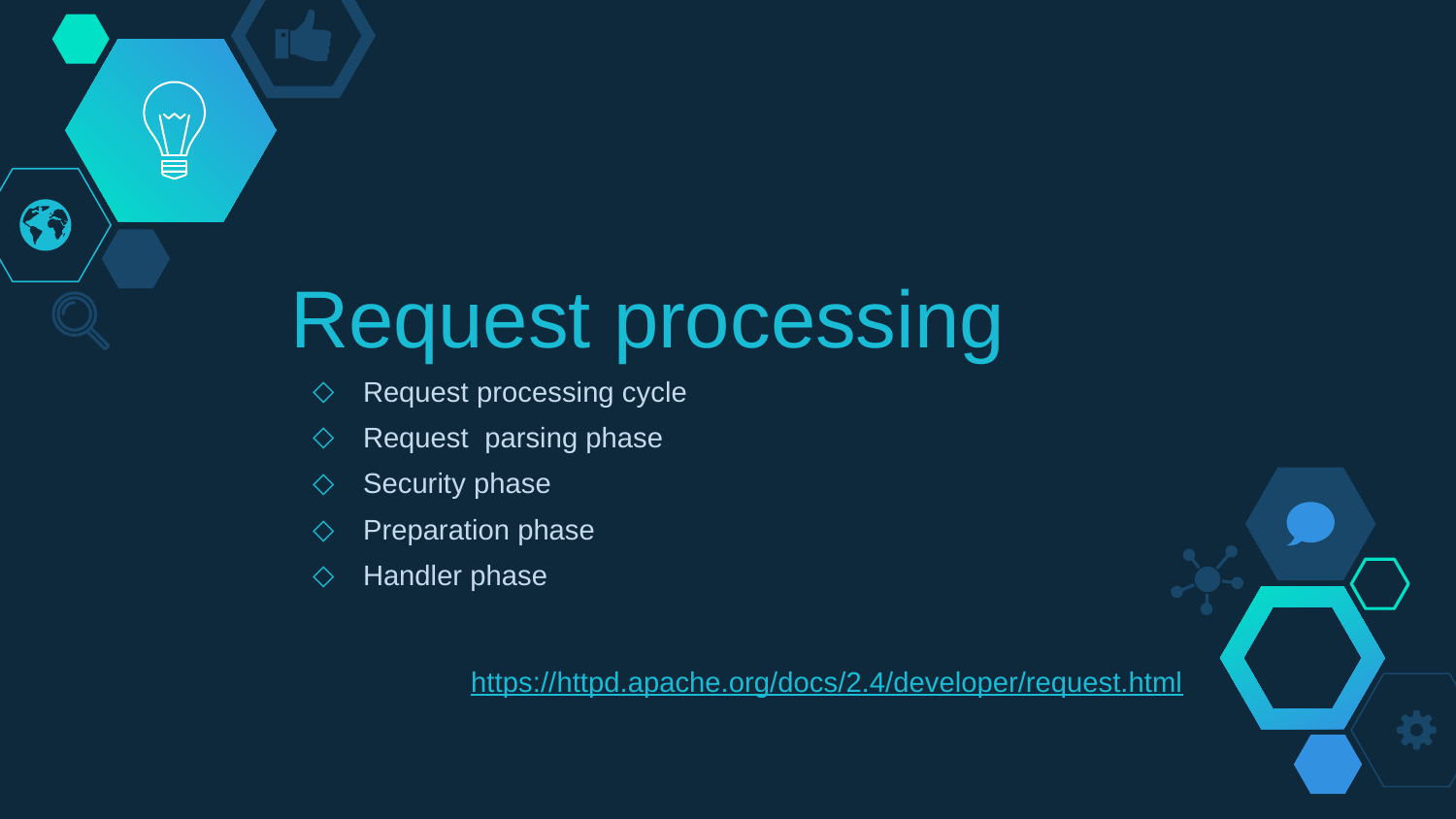

# Request processing
Request processing cycle
Request  parsing phase
Security phase
Preparation phase
Handler phase

https://httpd.apache.org/docs/2.4/developer/request.html